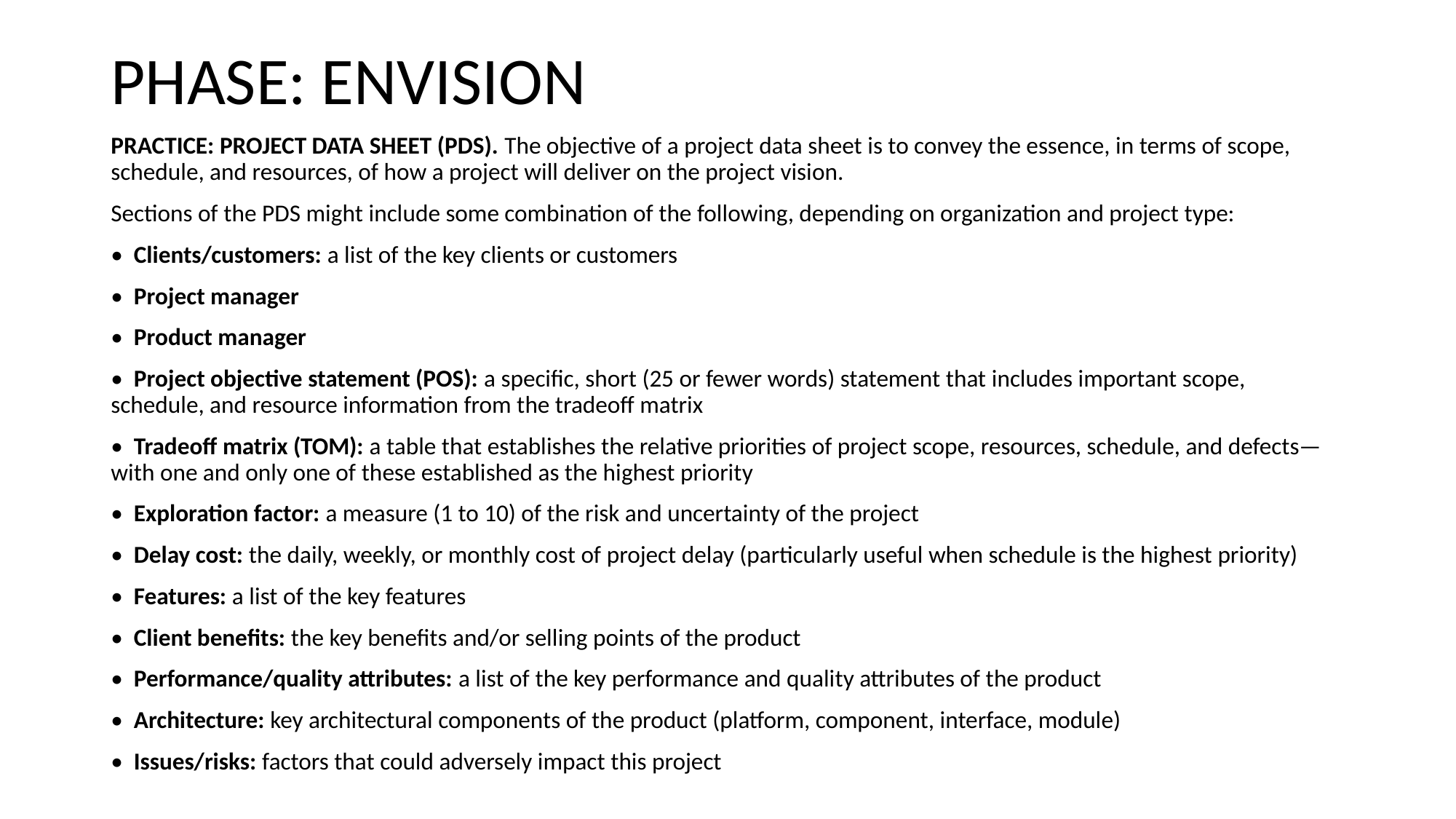

# PHASE: ENVISION
PRACTICE: PROJECT DATA SHEET (PDS). The objective of a project data sheet is to convey the essence, in terms of scope, schedule, and resources, of how a project will deliver on the project vision.
Sections of the PDS might include some combination of the following, depending on organization and project type:
•  Clients/customers: a list of the key clients or customers
•  Project manager
•  Product manager
•  Project objective statement (POS): a specific, short (25 or fewer words) statement that includes important scope, schedule, and resource information from the tradeoff matrix
•  Tradeoff matrix (TOM): a table that establishes the relative priorities of project scope, resources, schedule, and defects—with one and only one of these established as the highest priority
•  Exploration factor: a measure (1 to 10) of the risk and uncertainty of the project
•  Delay cost: the daily, weekly, or monthly cost of project delay (particularly useful when schedule is the highest priority)
•  Features: a list of the key features
•  Client benefits: the key benefits and/or selling points of the product
•  Performance/quality attributes: a list of the key performance and quality attributes of the product
•  Architecture: key architectural components of the product (platform, component, interface, module)
•  Issues/risks: factors that could adversely impact this project